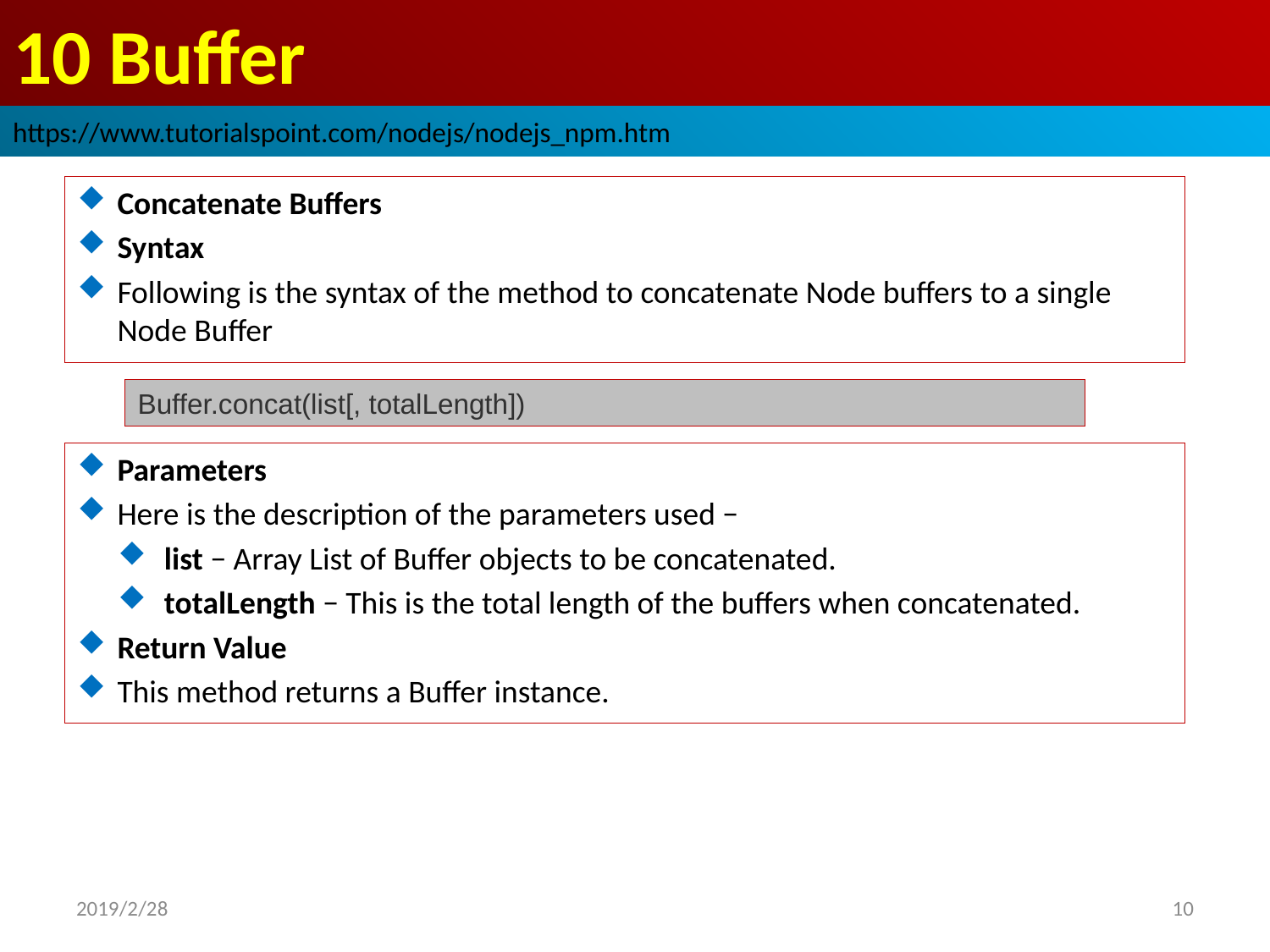

# 10 Buffer
https://www.tutorialspoint.com/nodejs/nodejs_npm.htm
Concatenate Buffers
Syntax
Following is the syntax of the method to concatenate Node buffers to a single Node Buffer

Buffer.concat(list[, totalLength])
Parameters
Here is the description of the parameters used −
list − Array List of Buffer objects to be concatenated.
totalLength − This is the total length of the buffers when concatenated.
Return Value
This method returns a Buffer instance.
2019/2/28
10